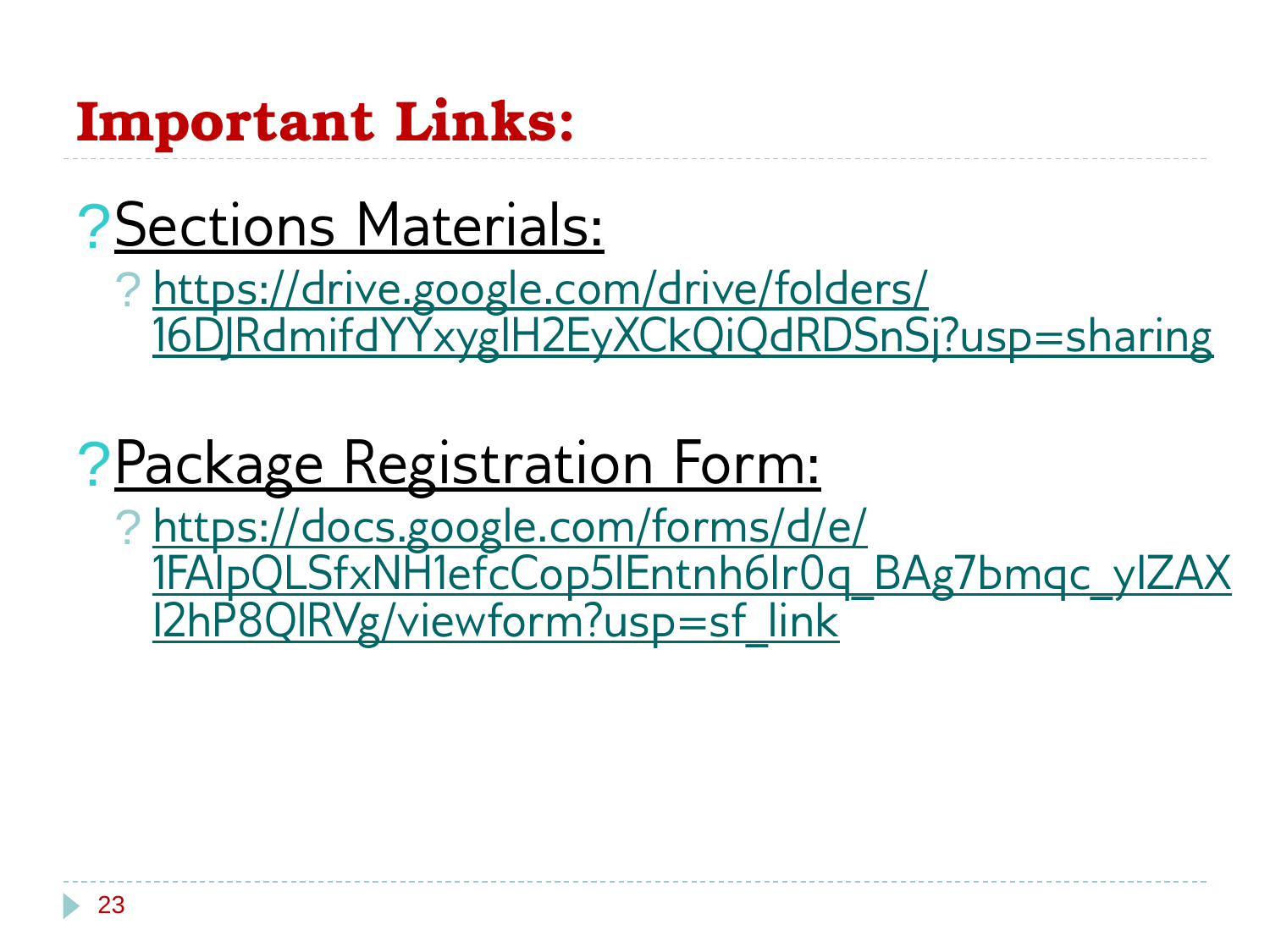

# Important Links:
Sections Materials:
https://drive.google.com/drive/folders/16DJRdmifdYYxygIH2EyXCkQiQdRDSnSj?usp=sharing

Package Registration Form:
https://docs.google.com/forms/d/e/1FAIpQLSfxNH1efcCop5lEntnh6Ir0q_BAg7bmqc_yIZAXI2hP8QlRVg/viewform?usp=sf_link

23